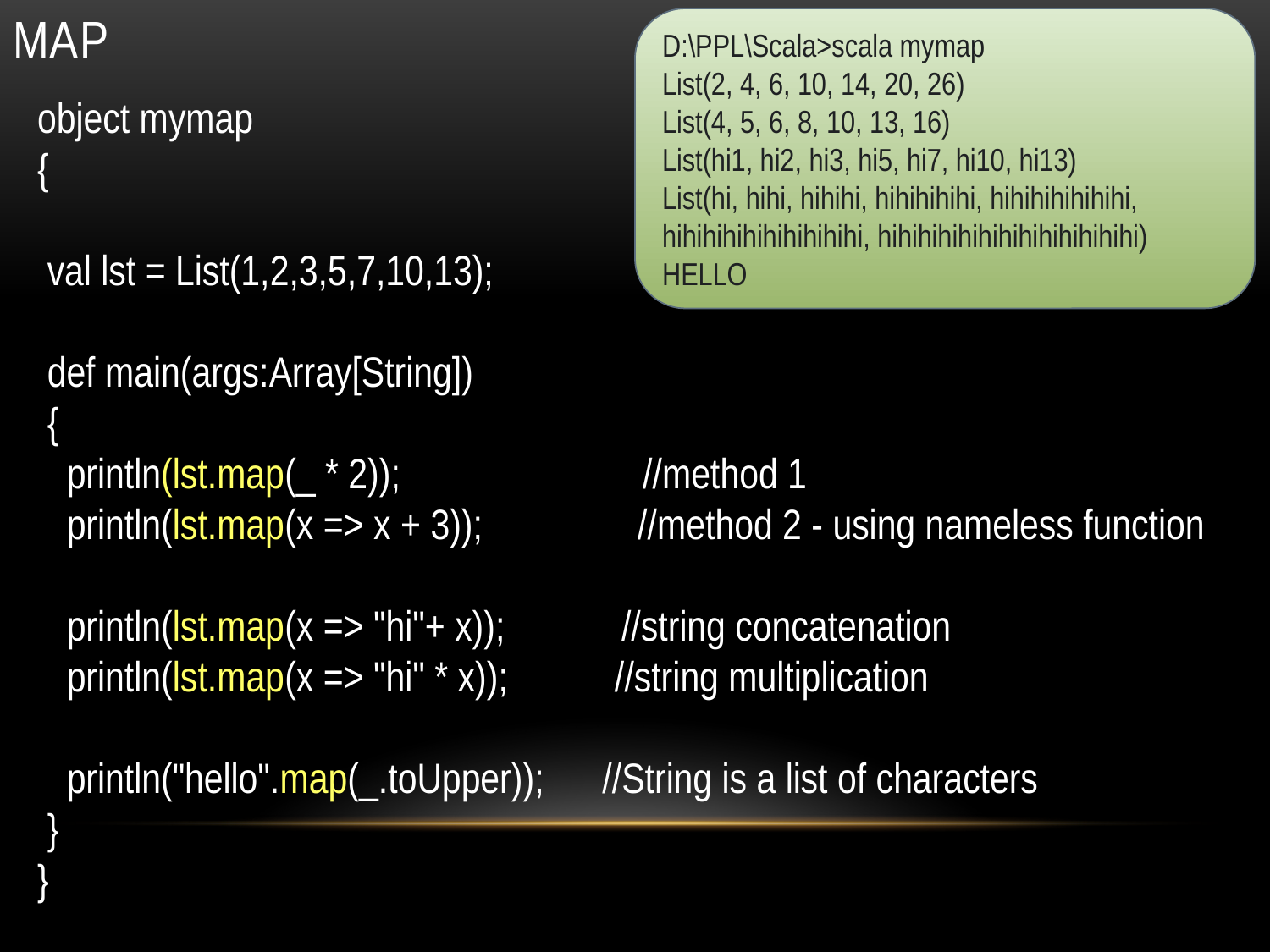

# Map
D:\PPL\Scala>scala mymap
List(2, 4, 6, 10, 14, 20, 26)
List(4, 5, 6, 8, 10, 13, 16)
List(hi1, hi2, hi3, hi5, hi7, hi10, hi13)
List(hi, hihi, hihihi, hihihihihi, hihihihihihihi, hihihihihihihihihihi, hihihihihihihihihihihihihi)
HELLO
object mymap
{

 val lst = List(1,2,3,5,7,10,13);

 def main(args:Array[String])
 {
   println(lst.map(_ * 2));                         //method 1
   println(lst.map(x => x + 3));                //method 2 - using nameless function

   println(lst.map(x => "hi"+ x));            //string concatenation
   println(lst.map(x => "hi" * x));           //string multiplication

   println("hello".map(_.toUpper));      //String is a list of characters
 }
}